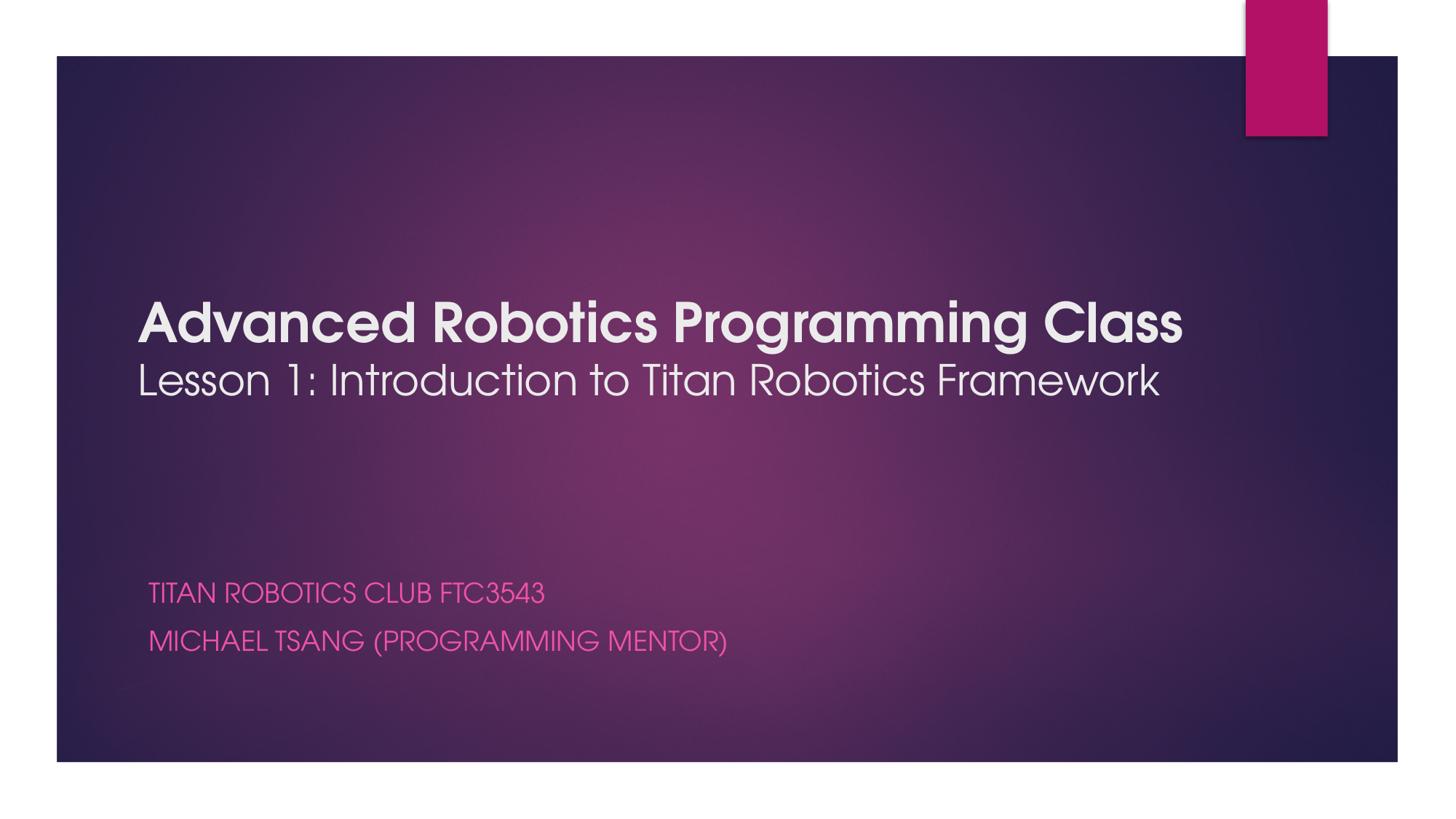

# Advanced Robotics Programming Class Lesson 1: Introduction to Titan Robotics Framework
Titan Robotics Club FTC3543
Michael Tsang (Programming Mentor)